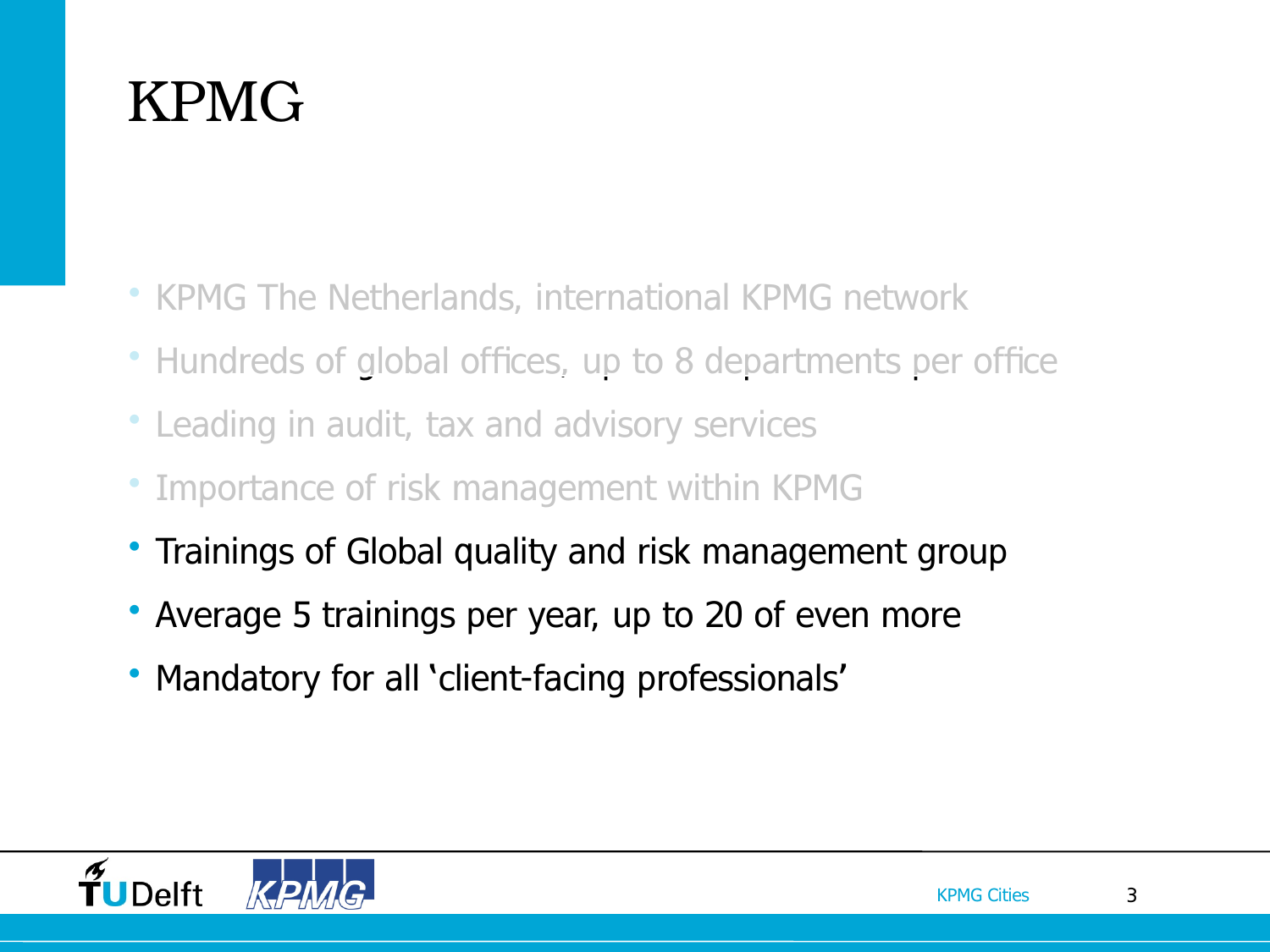

# KPMG

KPMG The Netherlands, international KPMG network
Hundreds of global offices, up to 8 departments per office
Leading in audit, tax and advisory services
Importance of risk management within KPMG
Trainings of Global quality and risk management group
Average 5 trainings per year, up to 20 of even more
Mandatory for all ‘client-facing professionals’